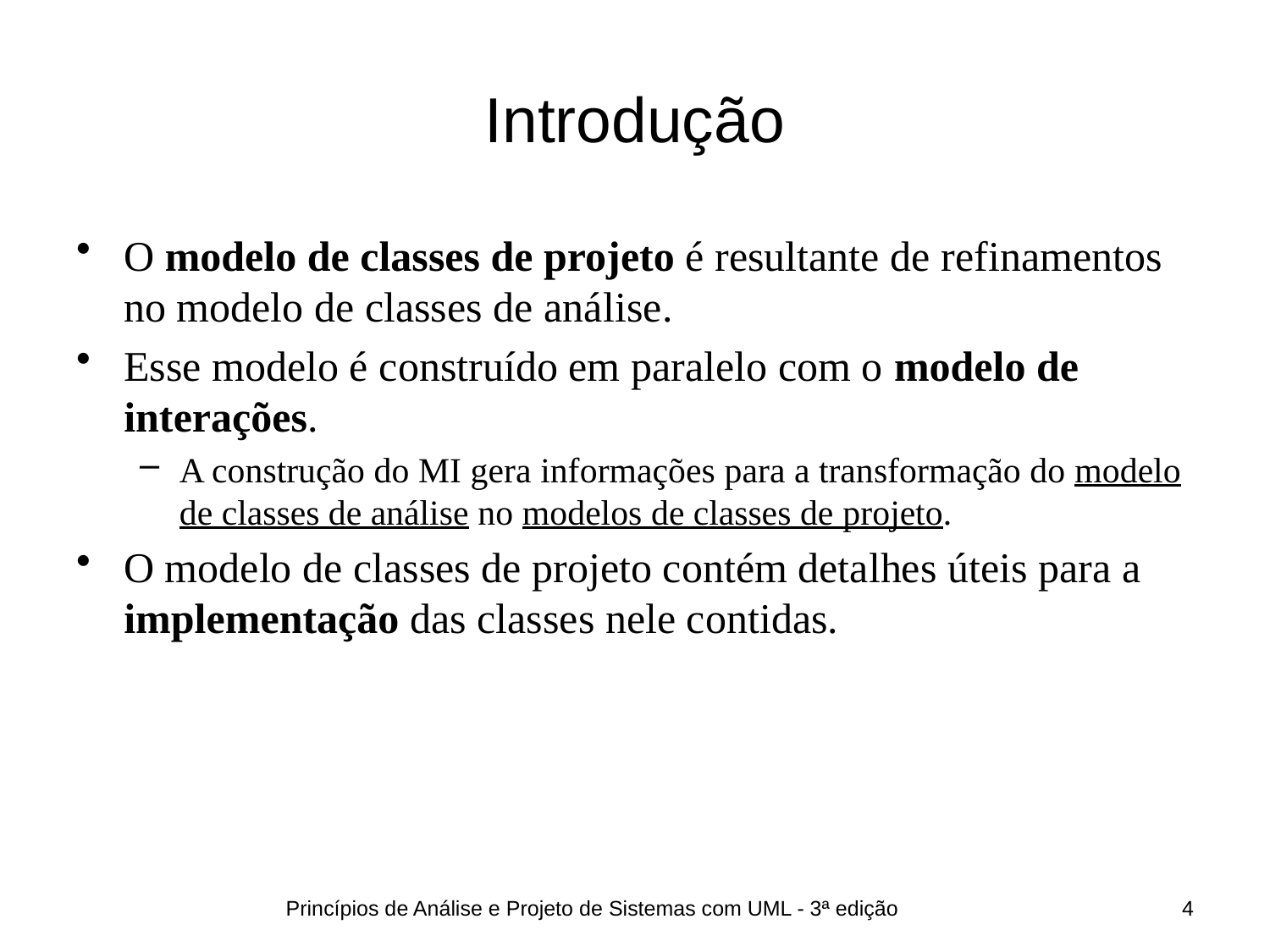

# Introdução
O modelo de classes de projeto é resultante de refinamentos no modelo de classes de análise.
Esse modelo é construído em paralelo com o modelo de interações.
A construção do MI gera informações para a transformação do modelo de classes de análise no modelos de classes de projeto.
O modelo de classes de projeto contém detalhes úteis para a implementação das classes nele contidas.
Princípios de Análise e Projeto de Sistemas com UML - 3ª edição
4